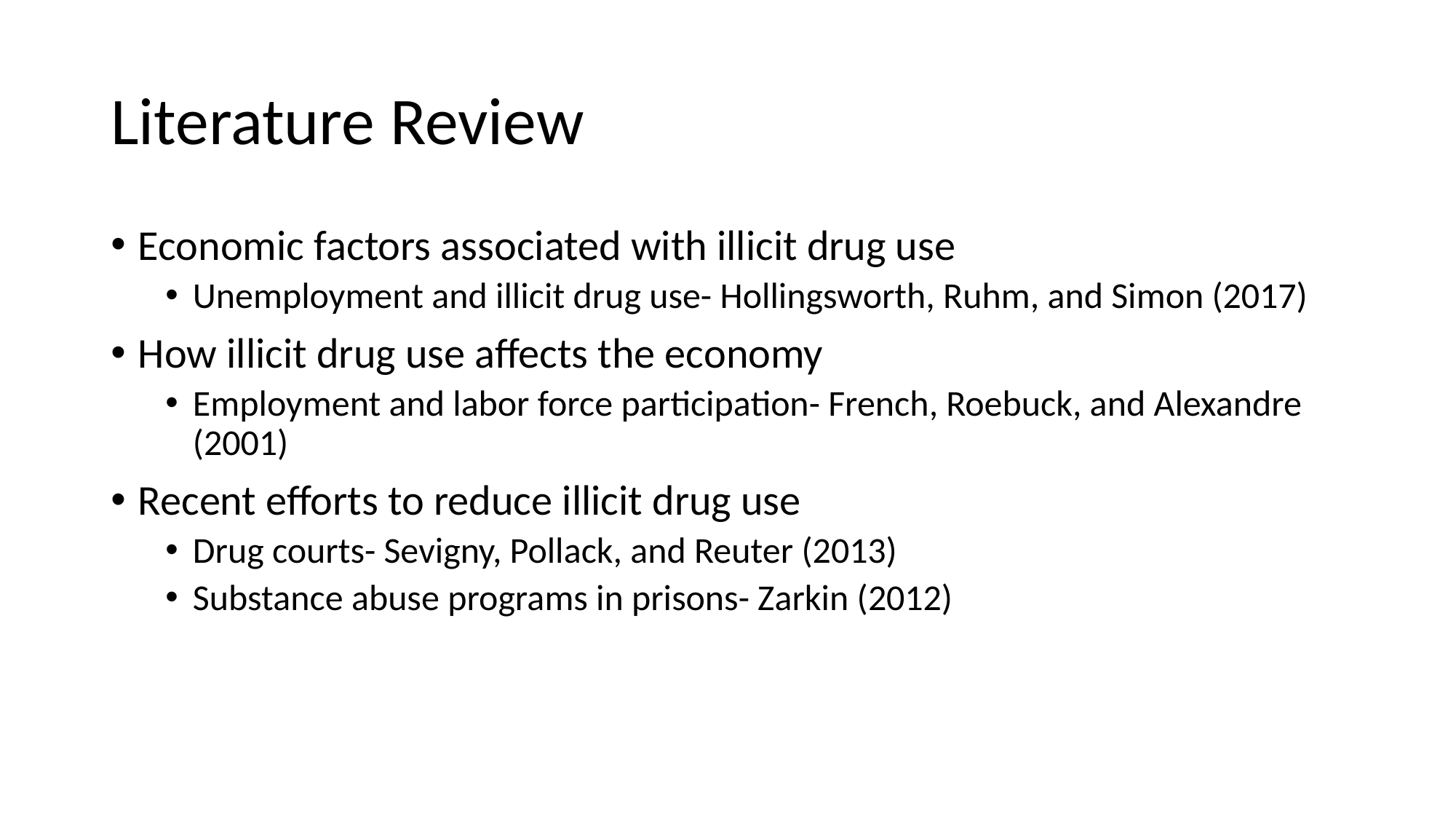

# Literature Review
Economic factors associated with illicit drug use
Unemployment and illicit drug use- Hollingsworth, Ruhm, and Simon (2017)
How illicit drug use affects the economy
Employment and labor force participation- French, Roebuck, and Alexandre (2001)
Recent efforts to reduce illicit drug use
Drug courts- Sevigny, Pollack, and Reuter (2013)
Substance abuse programs in prisons- Zarkin (2012)